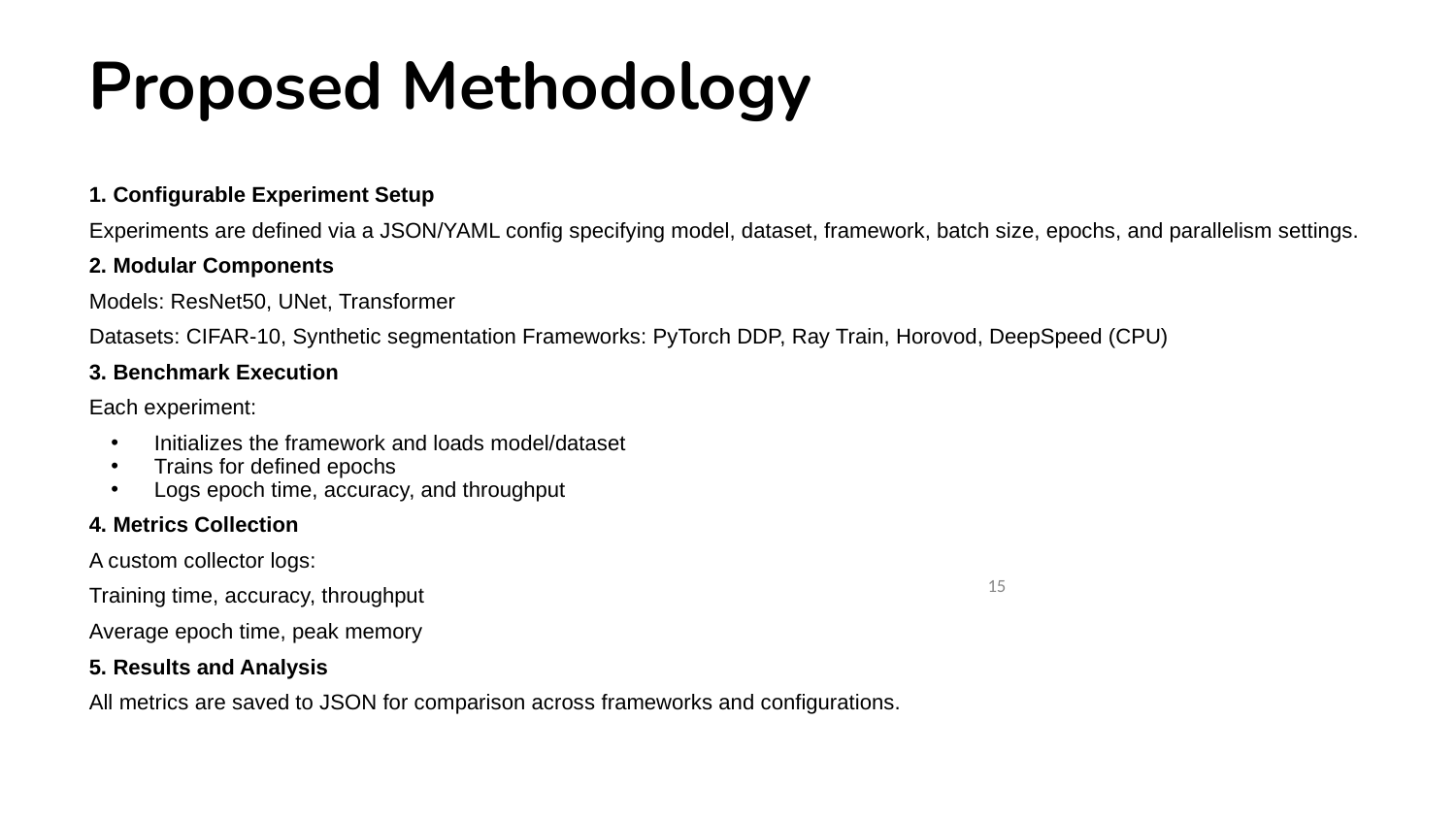

# Proposed Methodology
1. Configurable Experiment Setup
Experiments are defined via a JSON/YAML config specifying model, dataset, framework, batch size, epochs, and parallelism settings.
2. Modular Components
Models: ResNet50, UNet, Transformer
Datasets: CIFAR-10, Synthetic segmentation Frameworks: PyTorch DDP, Ray Train, Horovod, DeepSpeed (CPU)
3. Benchmark Execution
Each experiment:
Initializes the framework and loads model/dataset
Trains for defined epochs
Logs epoch time, accuracy, and throughput
4. Metrics Collection
A custom collector logs:
Training time, accuracy, throughput
Average epoch time, peak memory
5. Results and Analysis
All metrics are saved to JSON for comparison across frameworks and configurations.
15